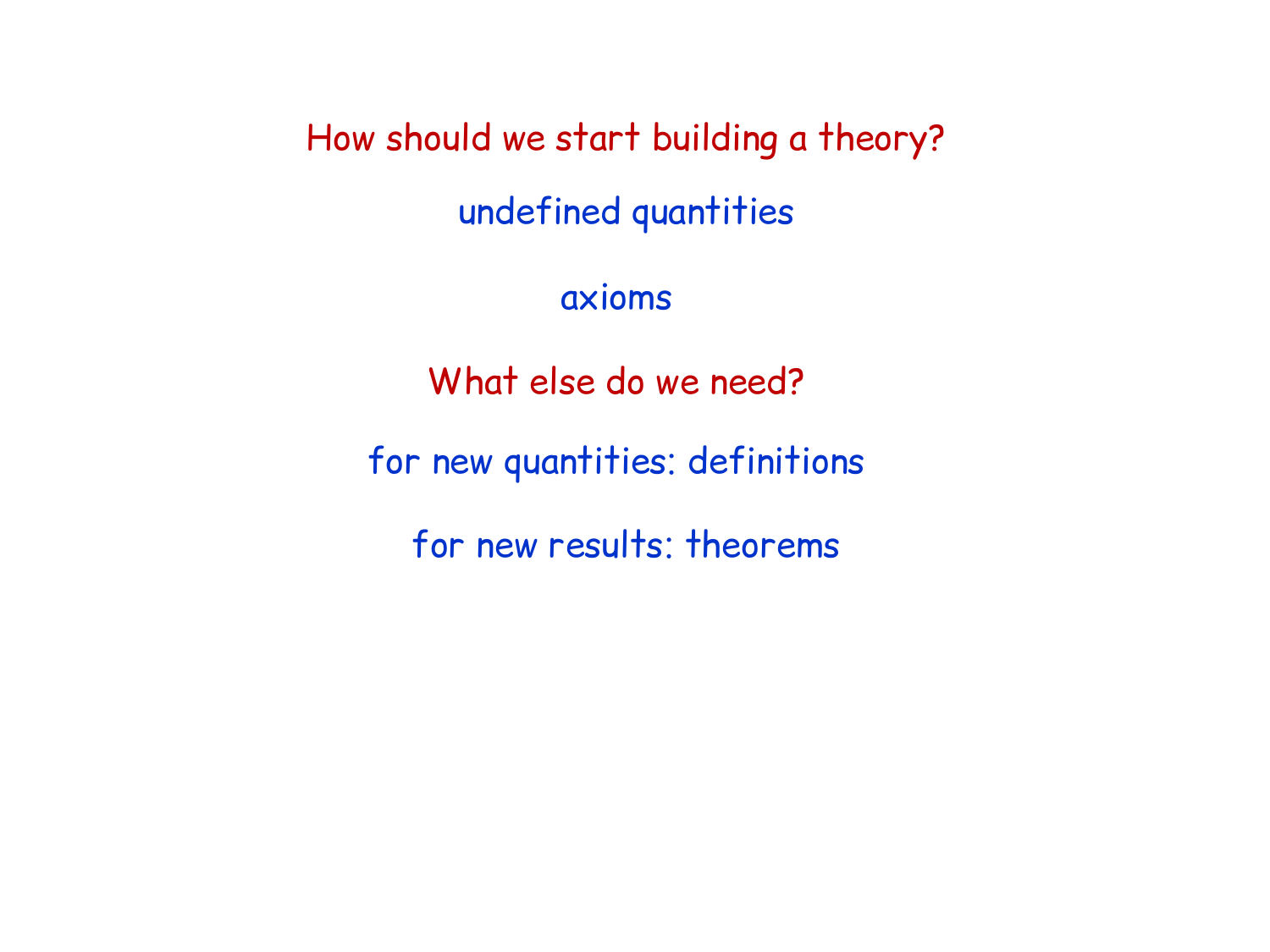

How should we start building a theory?
 undefined quantities
 axioms
 What else do we need?
 for new quantities: definitions
 for new results: theorems